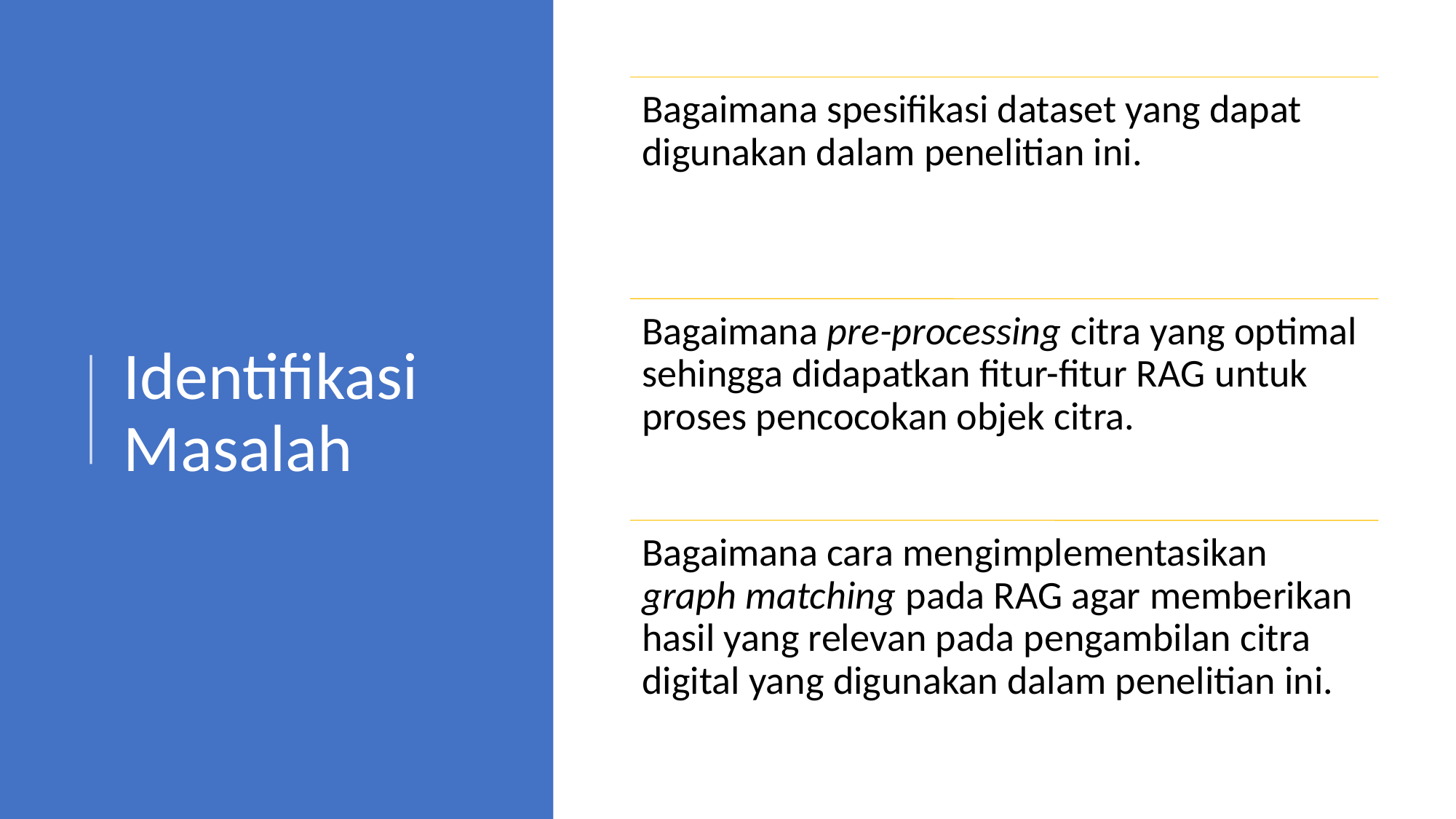

Bagaimana spesifikasi dataset yang dapat digunakan dalam penelitian ini.
Bagaimana pre-processing citra yang optimal sehingga didapatkan fitur-fitur RAG untuk proses pencocokan objek citra.
Bagaimana cara mengimplementasikan graph matching pada RAG agar memberikan hasil yang relevan pada pengambilan citra digital yang digunakan dalam penelitian ini.
# Identifikasi Masalah